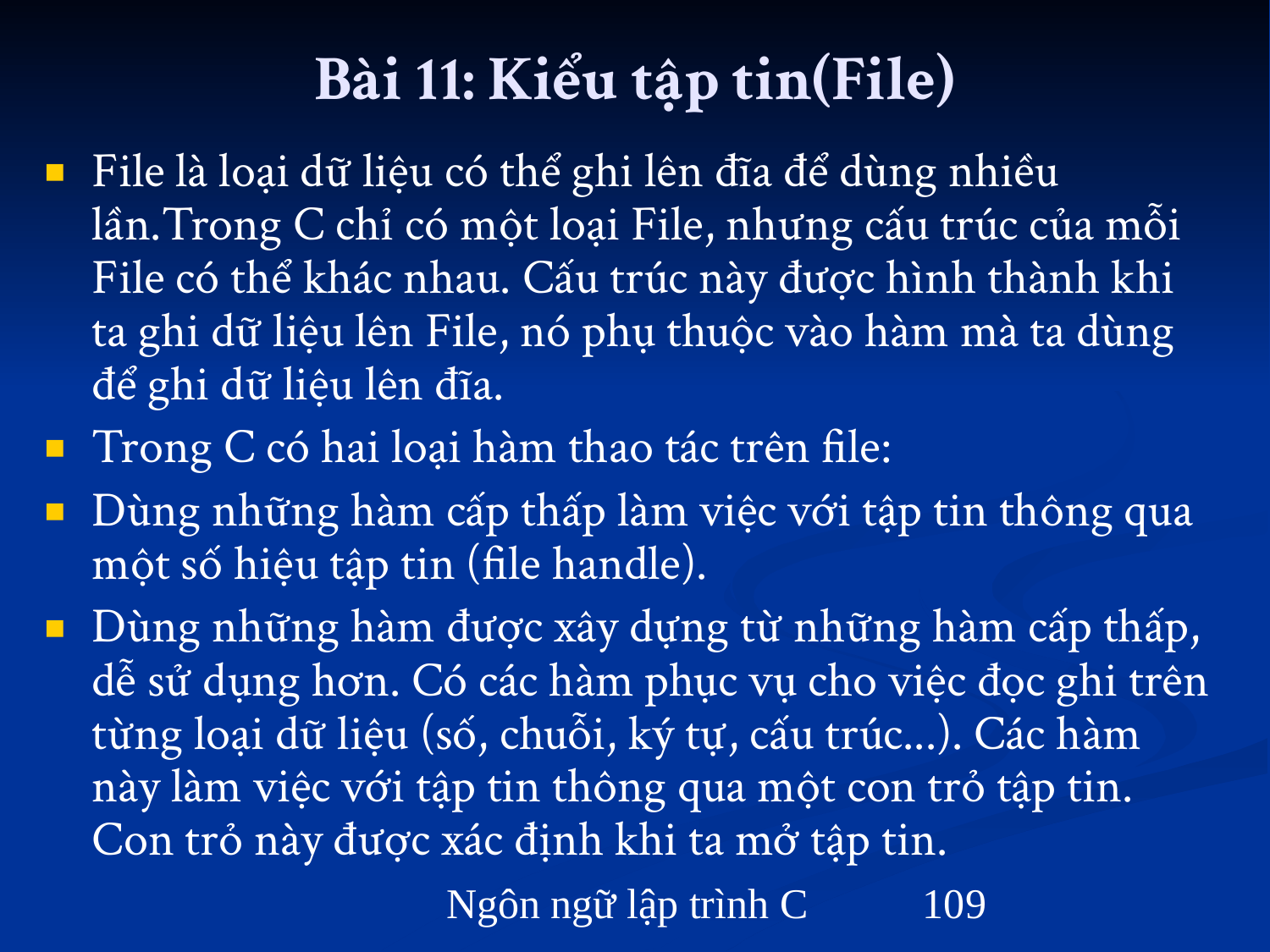

# Bài 11: Kiểu tập tin(File)
File là loại dữ liệu có thể ghi lên đĩa để dùng nhiều lần.Trong C chỉ có một loại File, nhưng cấu trúc của mỗi File có thể khác nhau. Cấu trúc này được hình thành khi ta ghi dữ liệu lên File, nó phụ thuộc vào hàm mà ta dùng để ghi dữ liệu lên đĩa.
Trong C có hai loại hàm thao tác trên file:
Dùng những hàm cấp thấp làm việc với tập tin thông qua một số hiệu tập tin (file handle).
Dùng những hàm được xây dựng từ những hàm cấp thấp, dễ sử dụng hơn. Có các hàm phục vụ cho việc đọc ghi trên từng loại dữ liệu (số, chuỗi, ký tự, cấu trúc...). Các hàm này làm việc với tập tin thông qua một con trỏ tập tin. Con trỏ này được xác định khi ta mở tập tin.
Ngôn ngữ lập trình C
109